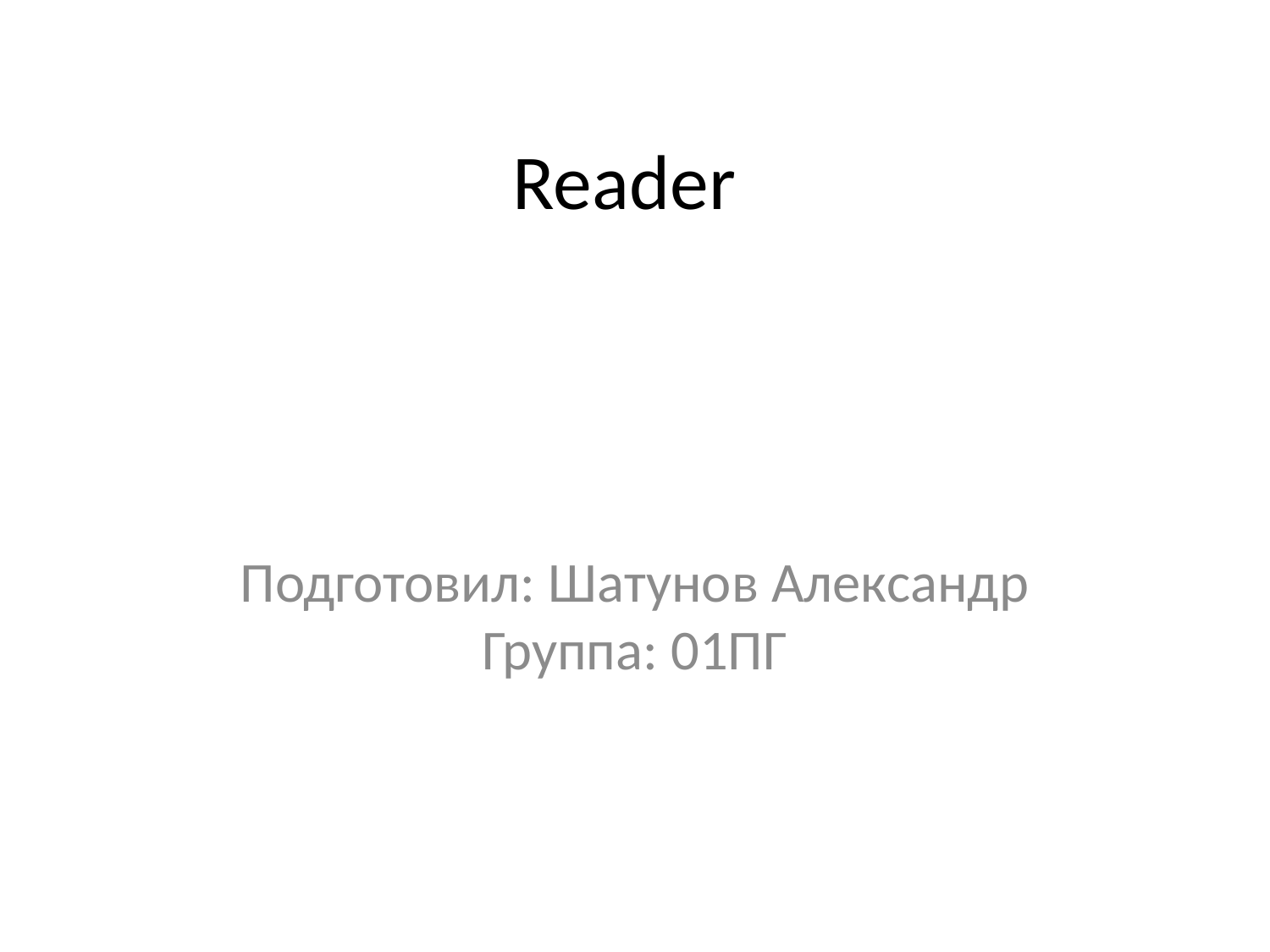

# Reader
Подготовил: Шатунов Александр
Группа: 01ПГ